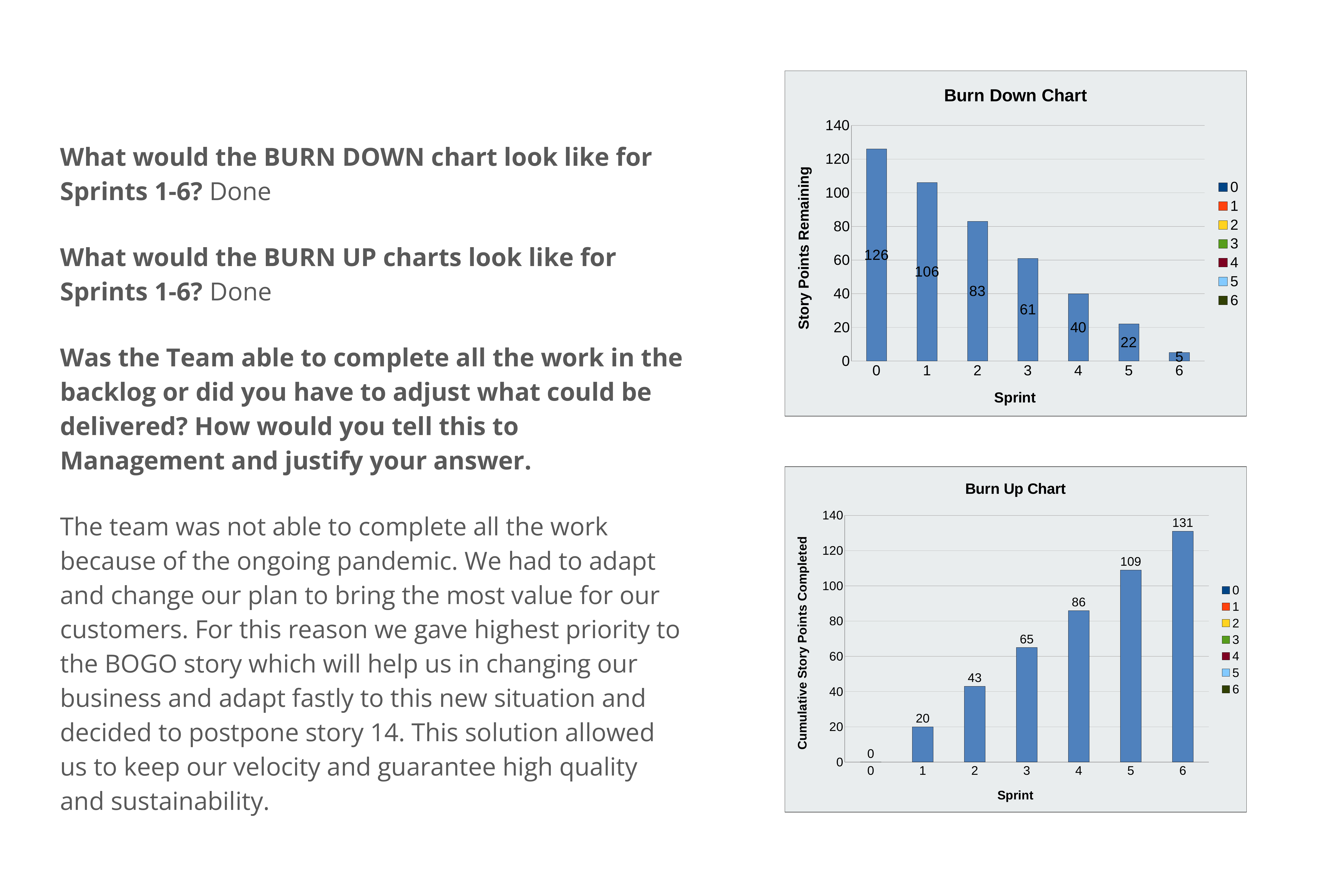

What would the BURN DOWN chart look like for Sprints 1-6? Done
What would the BURN UP charts look like for Sprints 1-6? Done
Was the Team able to complete all the work in the backlog or did you have to adjust what could be delivered? How would you tell this to Management and justify your answer.
The team was not able to complete all the work because of the ongoing pandemic. We had to adapt and change our plan to bring the most value for our customers. For this reason we gave highest priority to the BOGO story which will help us in changing our business and adapt fastly to this new situation and decided to postpone story 14. This solution allowed us to keep our velocity and guarantee high quality and sustainability.

### Chart: Burn Down Chart

| Category | Story Points Remaining |
|---|---|
| 0 | 126.0 |
| 1 | 106.0 |
| 2 | 83.0 |
| 3 | 61.0 |
| 4 | 40.0 |
| 5 | 22.0 |
| 6 | 5.0 |

### Chart: Burn Up Chart

| Category | Cumulative Story Points Completed |
|---|---|
| 0 | 0.0 |
| 1 | 20.0 |
| 2 | 43.0 |
| 3 | 65.0 |
| 4 | 86.0 |
| 5 | 109.0 |
| 6 | 131.0 |